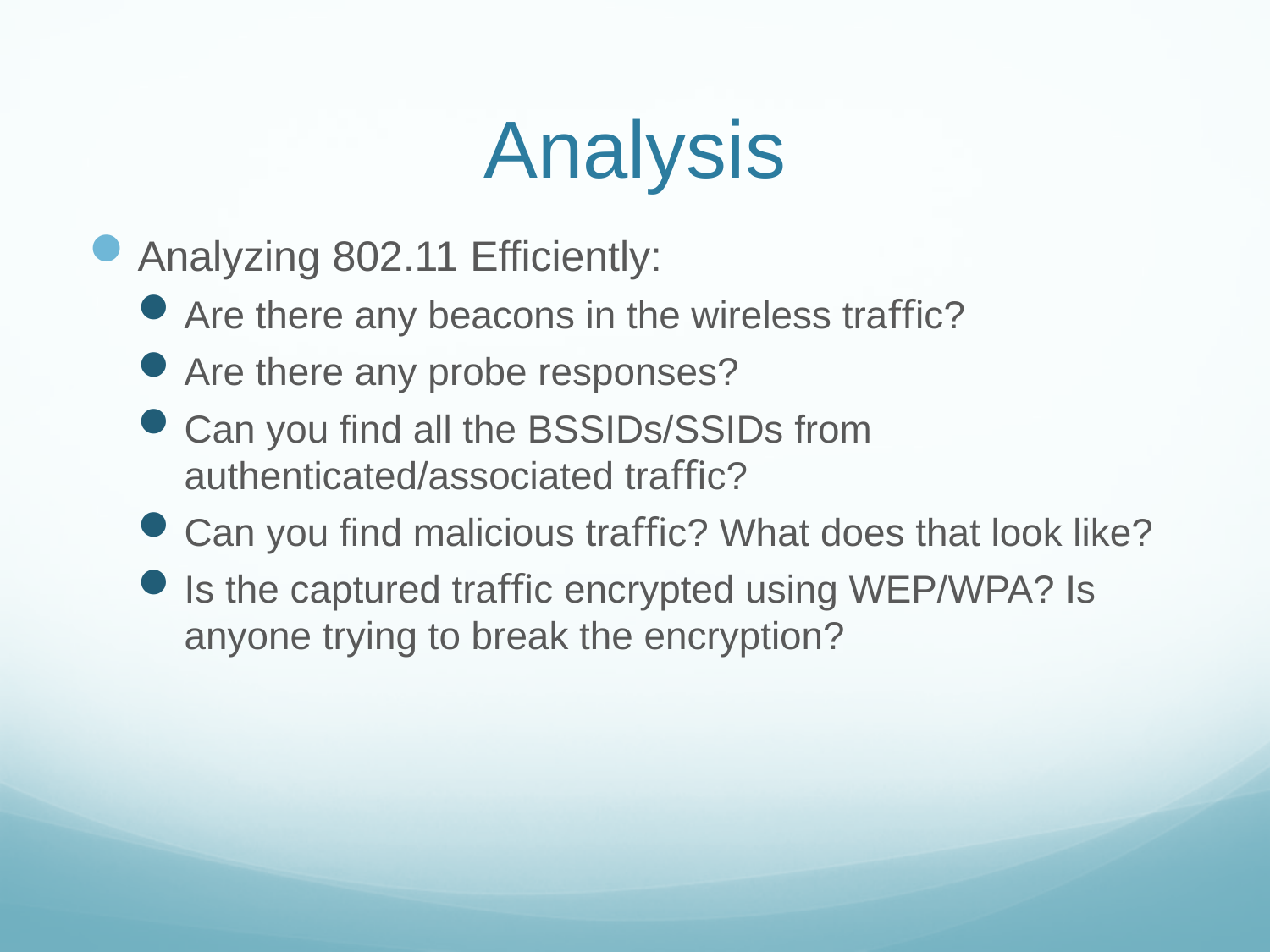

# Analysis
Analyzing 802.11 Efficiently:
Are there any beacons in the wireless traﬃc?
Are there any probe responses?
Can you ﬁnd all the BSSIDs/SSIDs from authenticated/associated traﬃc?
Can you ﬁnd malicious traﬃc? What does that look like?
Is the captured traﬃc encrypted using WEP/WPA? Is anyone trying to break the encryption?